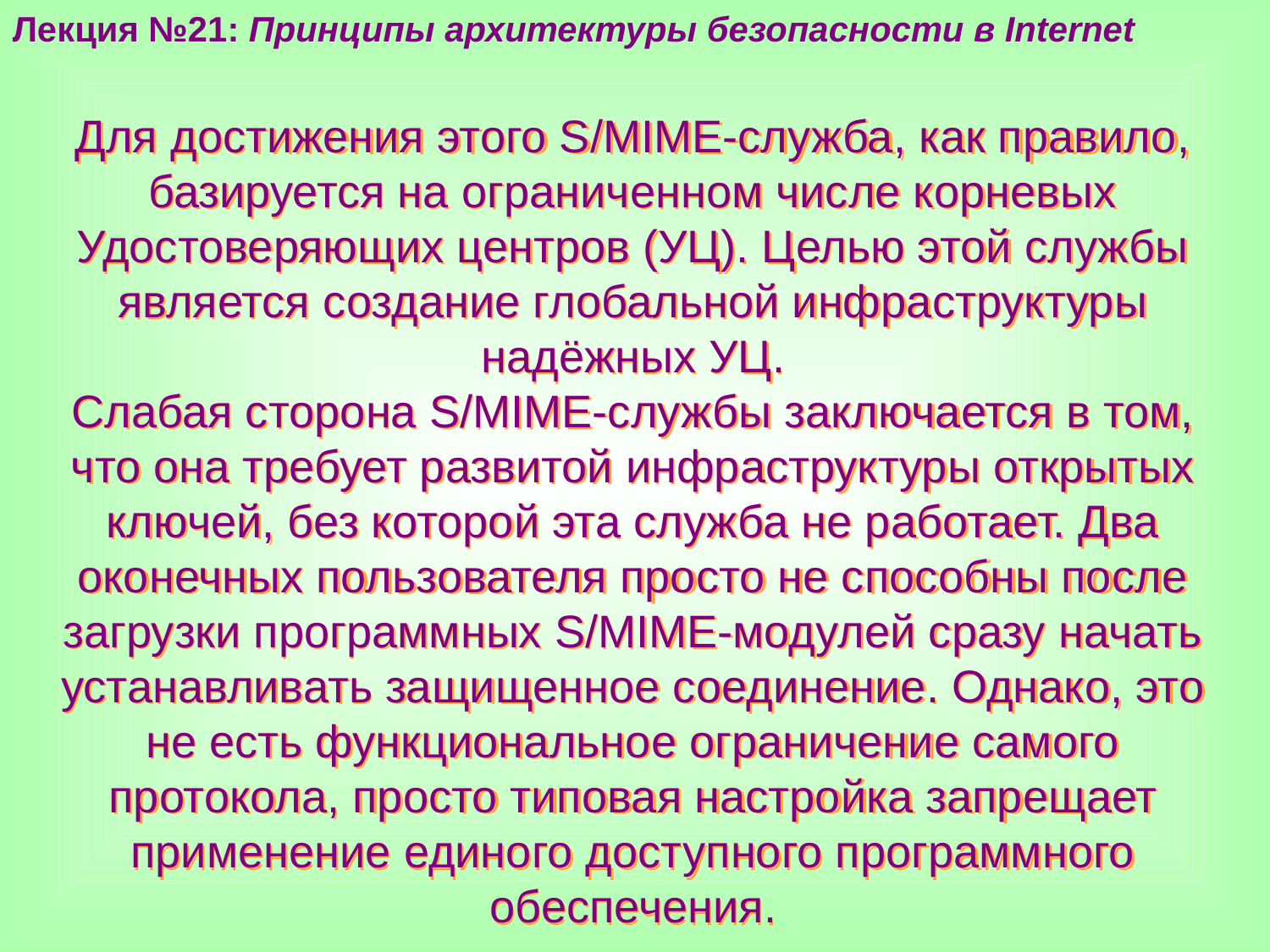

Лекция №21: Принципы архитектуры безопасности в Internet
Для достижения этого S/MIME-служба, как правило, базируется на ограниченном числе корневых Удостоверяющих центров (УЦ). Целью этой службы является создание глобальной инфраструктуры
надёжных УЦ.
Слабая сторона S/MIME-службы заключается в том, что она требует развитой инфраструктуры открытых ключей, без которой эта служба не работает. Два оконечных пользователя просто не способны после загрузки программных S/MIME-модулей сразу начать устанавливать защищенное соединение. Однако, это не есть функциональное ограничение самого протокола, просто типовая настройка запрещает применение единого доступного программного обеспечения.